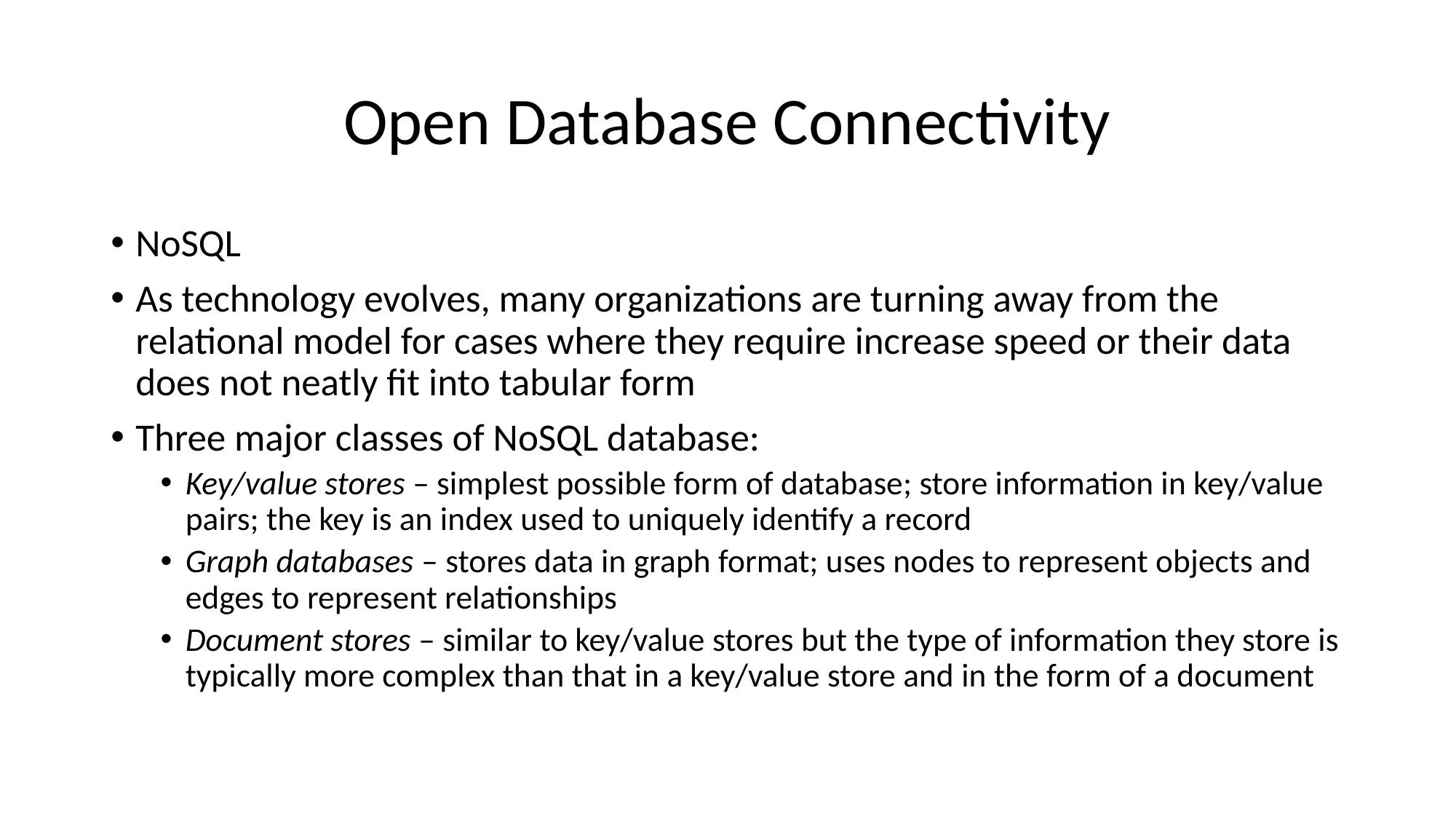

# Open Database Connectivity
NoSQL
As technology evolves, many organizations are turning away from the relational model for cases where they require increase speed or their data does not neatly fit into tabular form
Three major classes of NoSQL database:
Key/value stores – simplest possible form of database; store information in key/value pairs; the key is an index used to uniquely identify a record
Graph databases – stores data in graph format; uses nodes to represent objects and edges to represent relationships
Document stores – similar to key/value stores but the type of information they store is typically more complex than that in a key/value store and in the form of a document